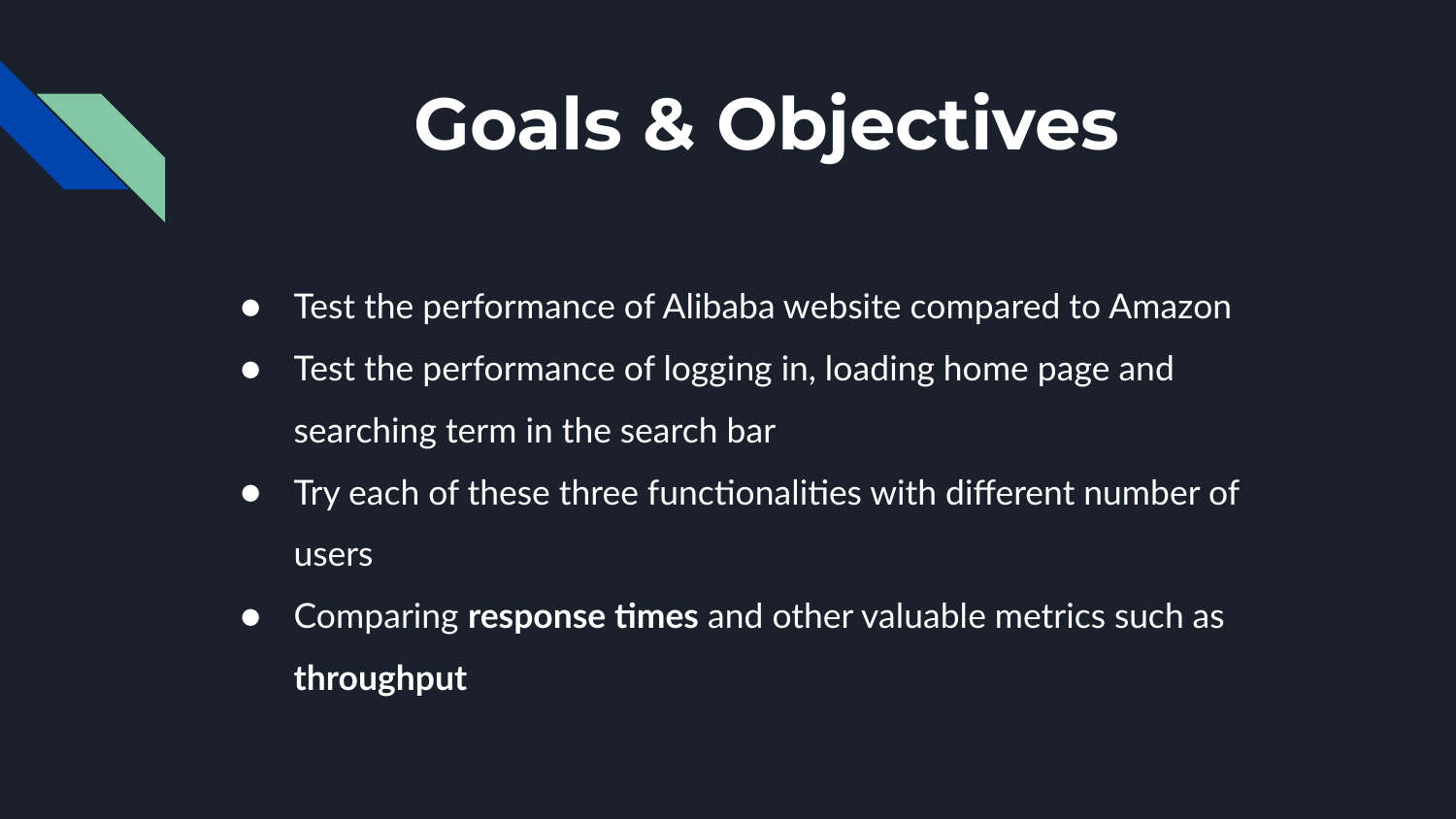

# Goals & Objectives
Test the performance of Alibaba website compared to Amazon
Test the performance of logging in, loading home page and searching term in the search bar
Try each of these three functionalities with different number of users
Comparing response times and other valuable metrics such as throughput